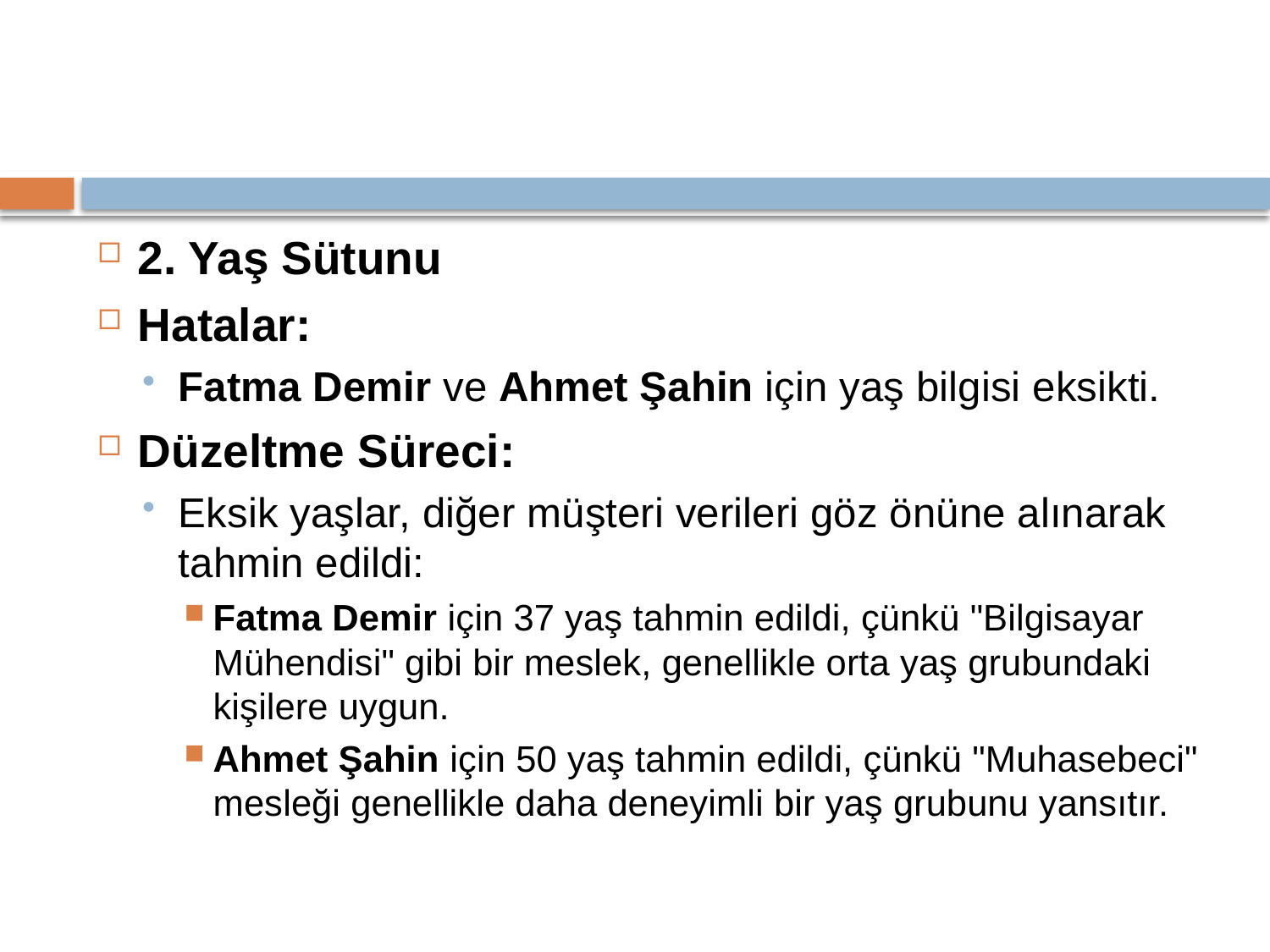

2. Yaş Sütunu
Hatalar:
Fatma Demir ve Ahmet Şahin için yaş bilgisi eksikti.
Düzeltme Süreci:
Eksik yaşlar, diğer müşteri verileri göz önüne alınarak tahmin edildi:
Fatma Demir için 37 yaş tahmin edildi, çünkü "Bilgisayar Mühendisi" gibi bir meslek, genellikle orta yaş grubundaki kişilere uygun.
Ahmet Şahin için 50 yaş tahmin edildi, çünkü "Muhasebeci" mesleği genellikle daha deneyimli bir yaş grubunu yansıtır.